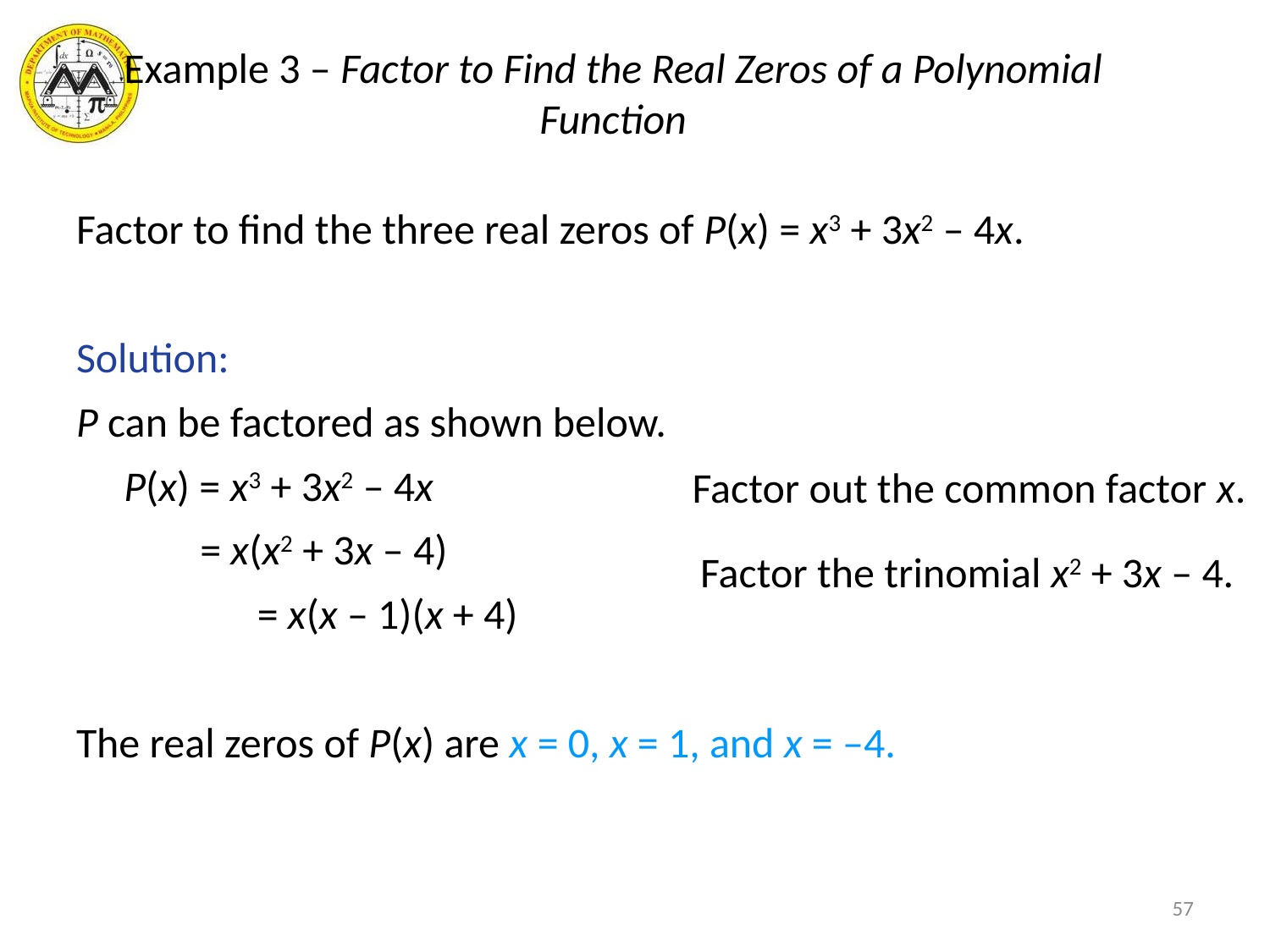

# Example 3 – Factor to Find the Real Zeros of a Polynomial Function
Factor to find the three real zeros of P(x) = x3 + 3x2 – 4x.

Solution:
P can be factored as shown below.
	P(x) = x3 + 3x2 – 4x
	        = x(x2 + 3x – 4)
                   = x(x – 1)(x + 4)

The real zeros of P(x) are x = 0, x = 1, and x = –4.
Factor out the common factor x.
Factor the trinomial x2 + 3x – 4.
57